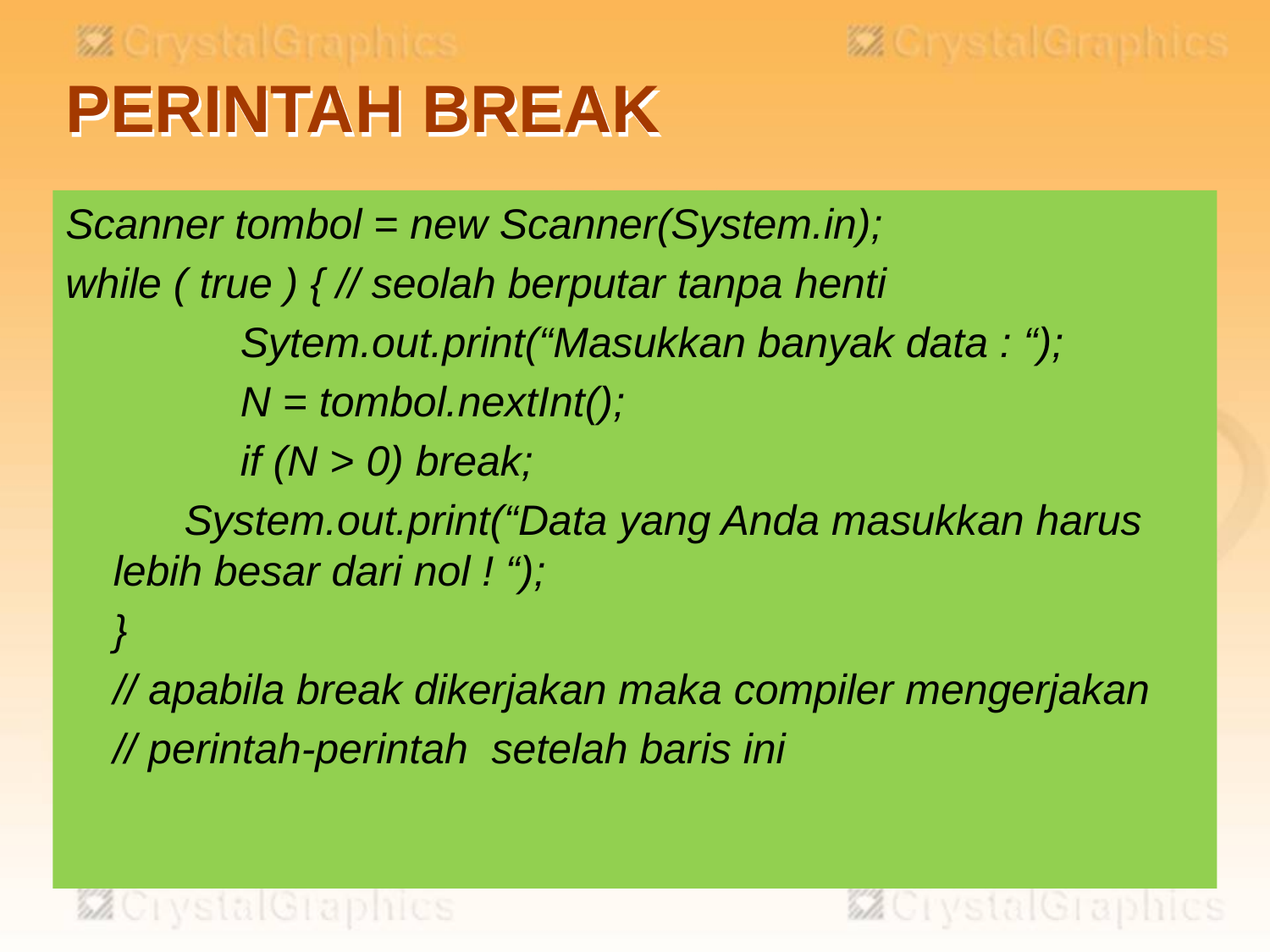

# PERINTAH BREAK
Scanner tombol = new Scanner(System.in);
while ( true ) { // seolah berputar tanpa henti
		Sytem.out.print(“Masukkan banyak data : “);
		N = tombol.nextInt();
		if (N > 0) break;
          System.out.print(“Data yang Anda masukkan harus lebih besar dari nol ! “);
	}
	// apabila break dikerjakan maka compiler mengerjakan
    // perintah-perintah  setelah baris ini